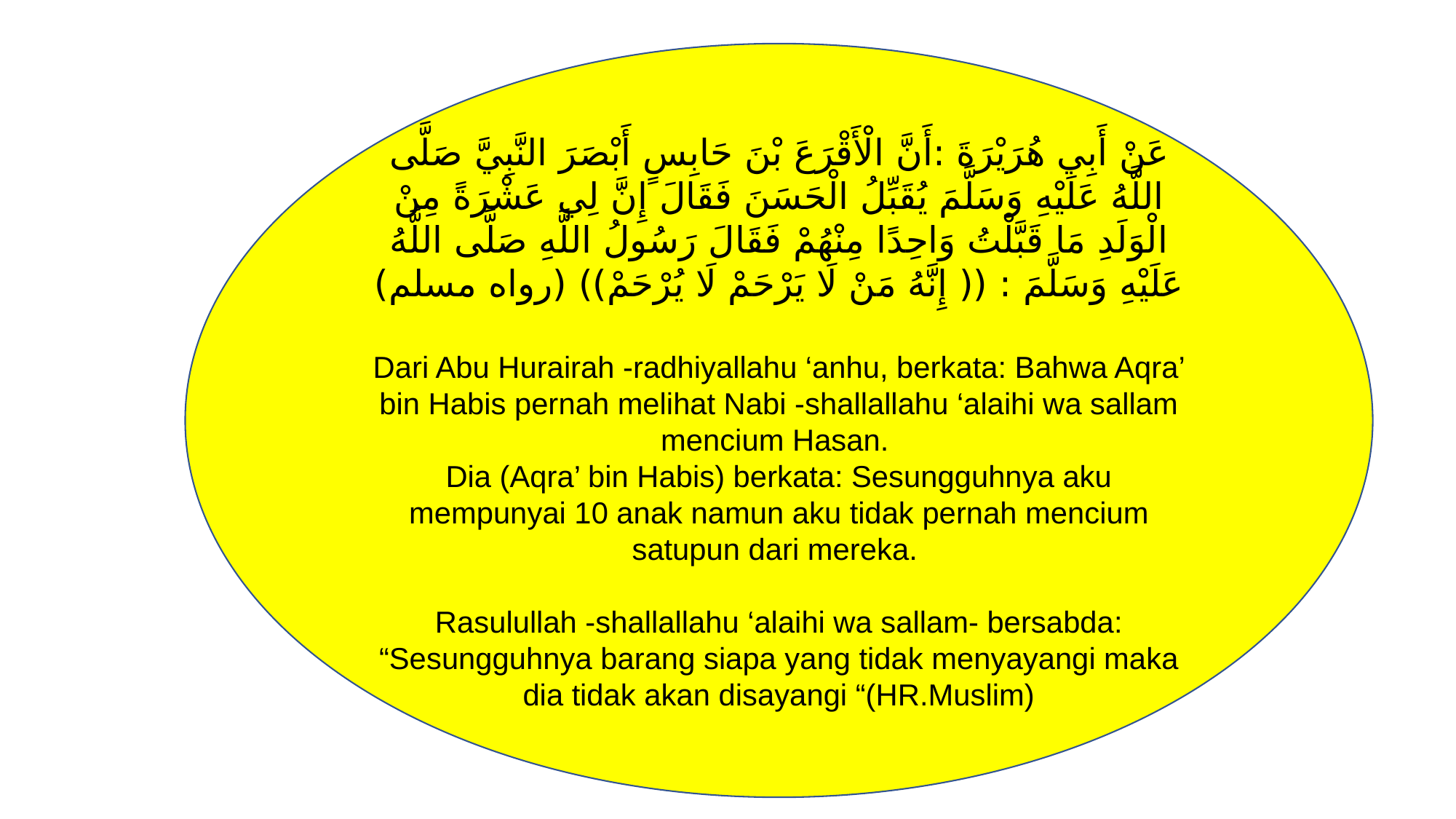

#
عَنْ أَبِي هُرَيْرَةَ :أَنَّ الْأَقْرَعَ بْنَ حَابِسٍ أَبْصَرَ النَّبِيَّ صَلَّى اللَّهُ عَلَيْهِ وَسَلَّمَ يُقَبِّلُ الْحَسَنَ فَقَالَ إِنَّ لِي عَشْرَةً مِنْ الْوَلَدِ مَا قَبَّلْتُ وَاحِدًا مِنْهُمْ فَقَالَ رَسُولُ اللَّهِ صَلَّى اللَّهُ عَلَيْهِ وَسَلَّمَ : (( إِنَّهُ مَنْ لَا يَرْحَمْ لَا يُرْحَمْ)) (رواه مسلم)

Dari Abu Hurairah -radhiyallahu ‘anhu, berkata: Bahwa Aqra’ bin Habis pernah melihat Nabi -shallallahu ‘alaihi wa sallam mencium Hasan.
Dia (Aqra’ bin Habis) berkata: Sesungguhnya aku mempunyai 10 anak namun aku tidak pernah mencium satupun dari mereka.

Rasulullah -shallallahu ‘alaihi wa sallam- bersabda: “Sesungguhnya barang siapa yang tidak menyayangi maka dia tidak akan disayangi “(HR.Muslim)